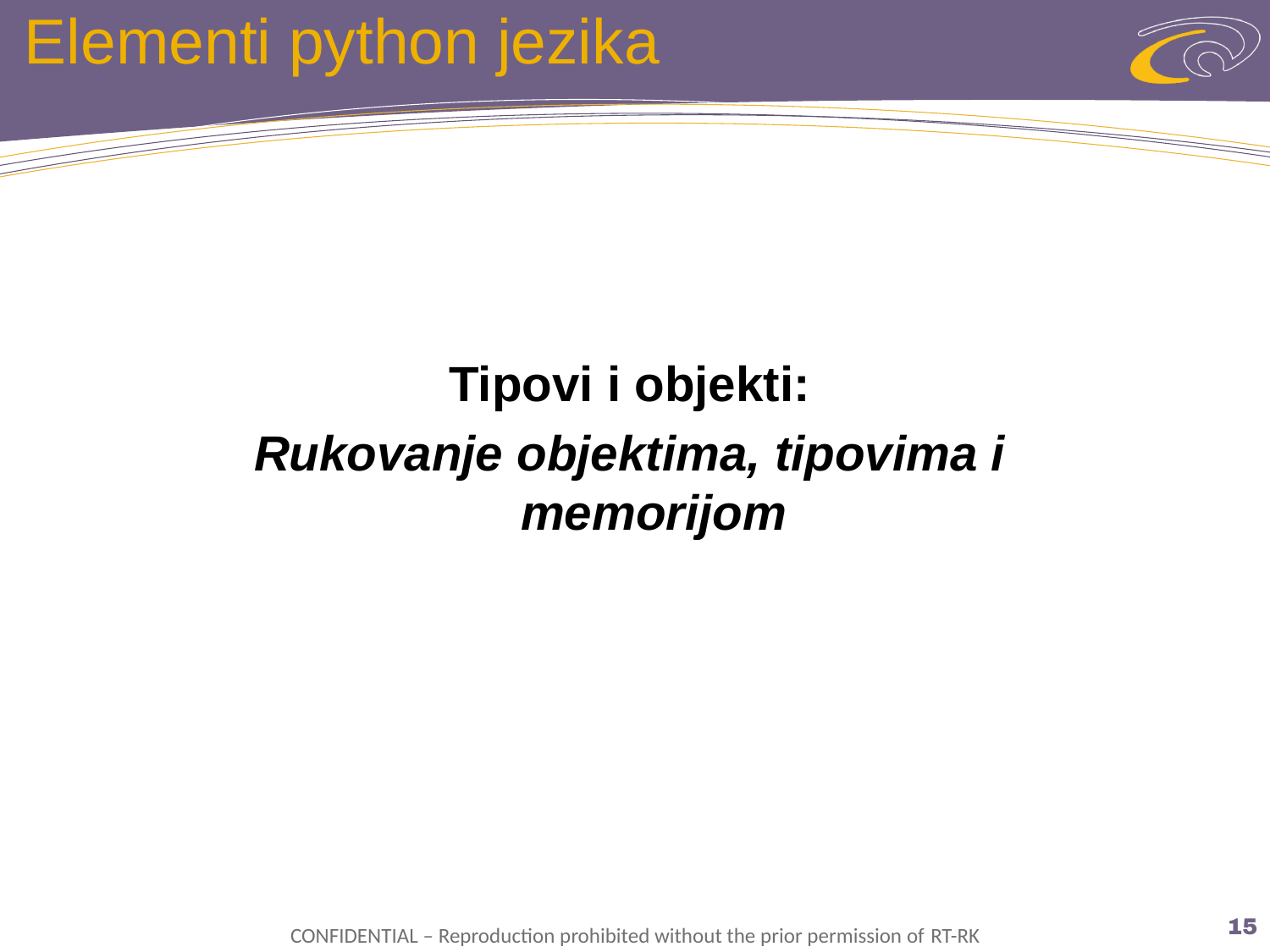

# Elementi python jezika
Tipovi i objekti:
Rukovanje objektima, tipovima i memorijom